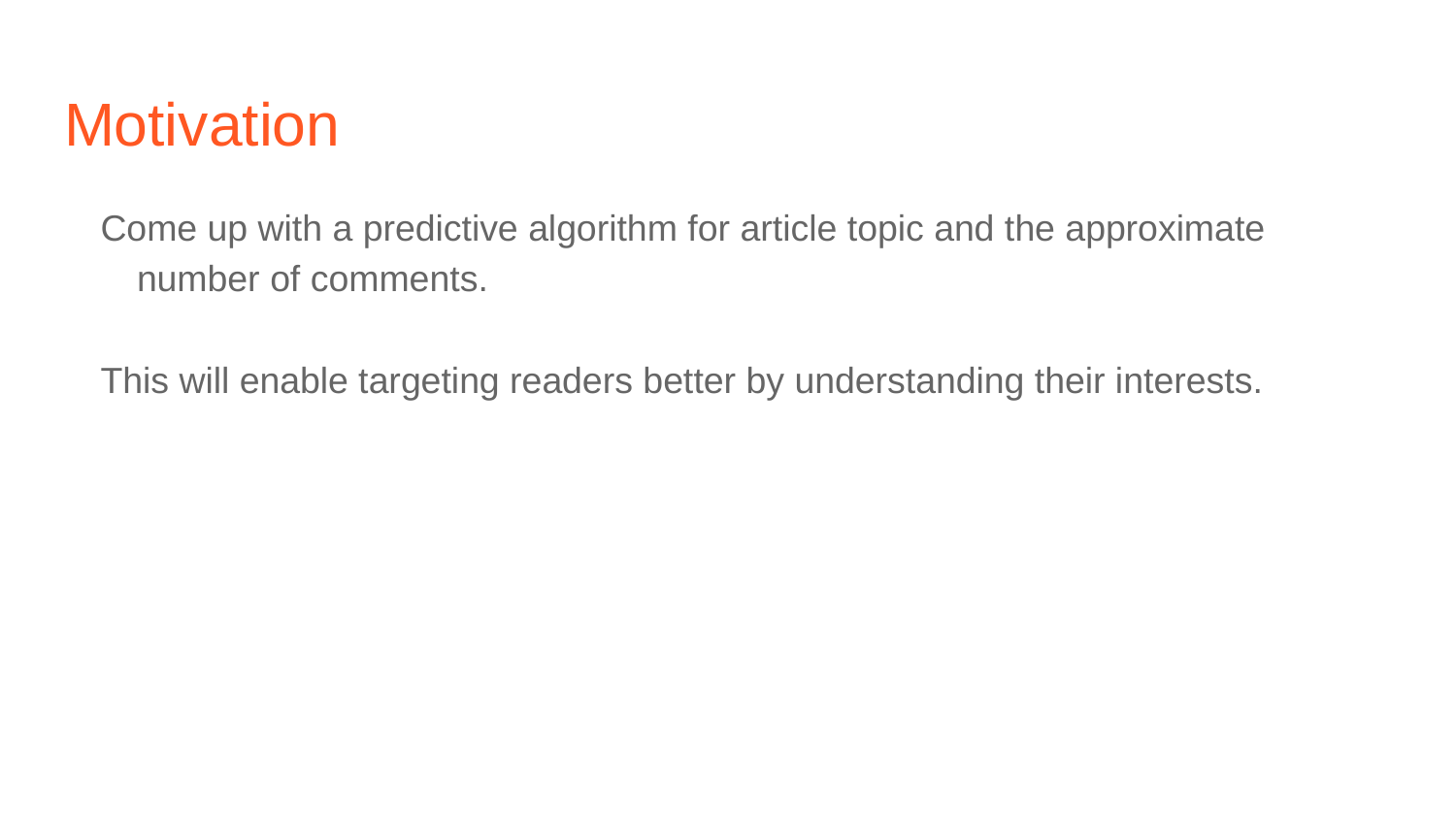

# Motivation
Come up with a predictive algorithm for article topic and the approximate number of comments.
This will enable targeting readers better by understanding their interests.